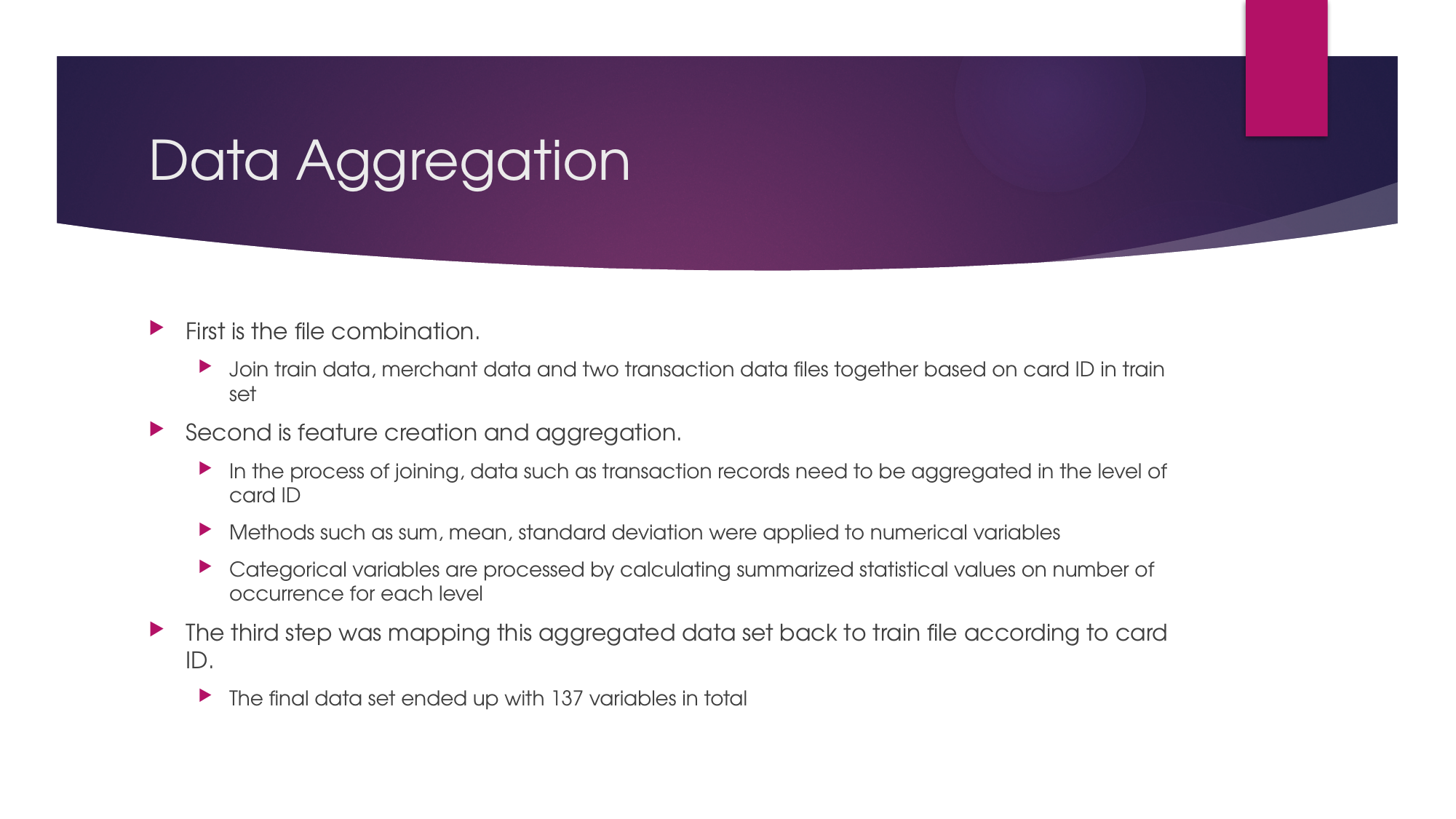

# Data Aggregation
First is the file combination.
Join train data, merchant data and two transaction data files together based on card ID in train set
Second is feature creation and aggregation.
In the process of joining, data such as transaction records need to be aggregated in the level of card ID
Methods such as sum, mean, standard deviation were applied to numerical variables
Categorical variables are processed by calculating summarized statistical values on number of occurrence for each level
The third step was mapping this aggregated data set back to train file according to card ID.
The final data set ended up with 137 variables in total